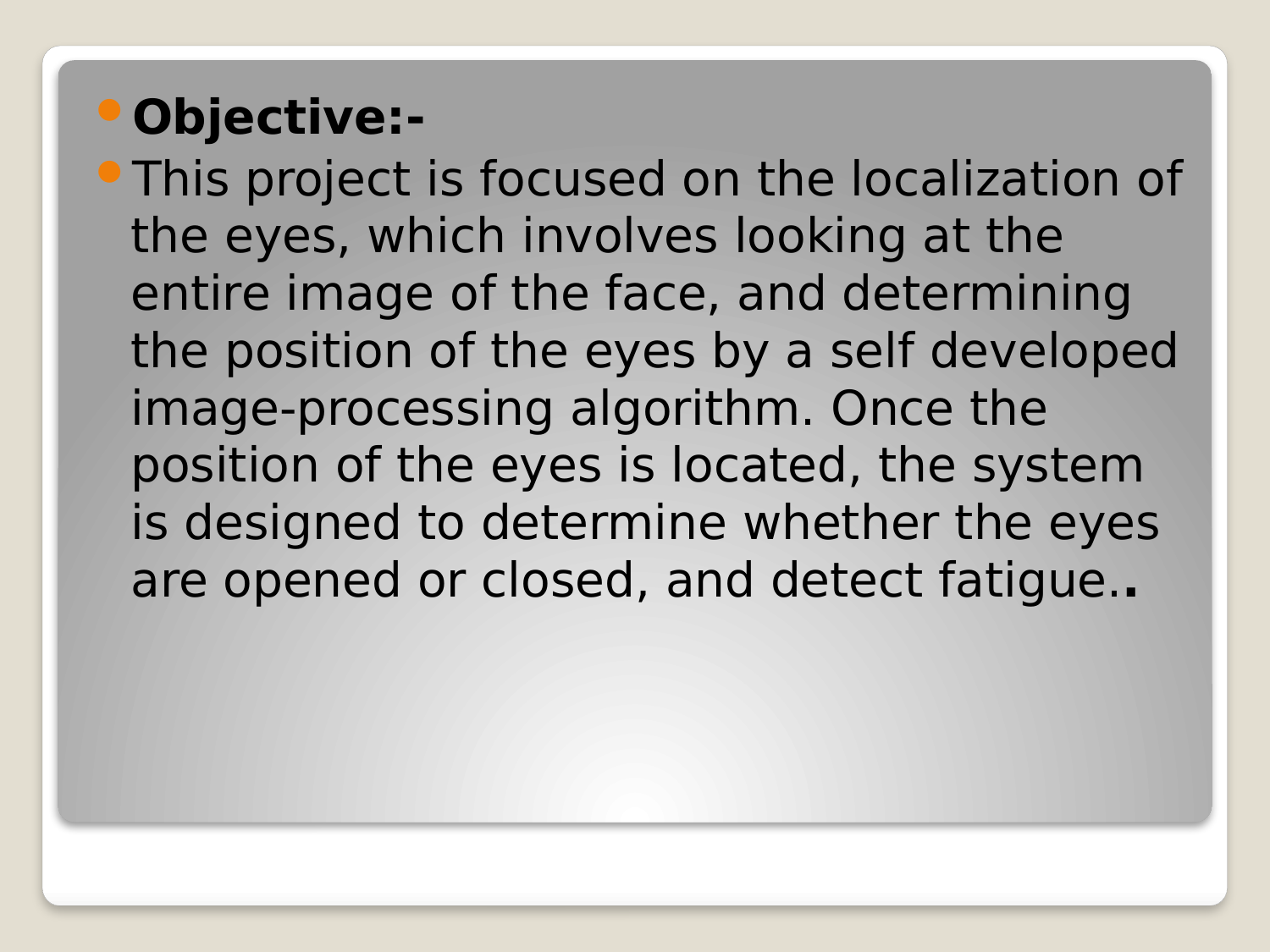

Objective:-
This project is focused on the localization of the eyes, which involves looking at the entire image of the face, and determining the position of the eyes by a self developed image-processing algorithm. Once the position of the eyes is located, the system is designed to determine whether the eyes are opened or closed, and detect fatigue..

#